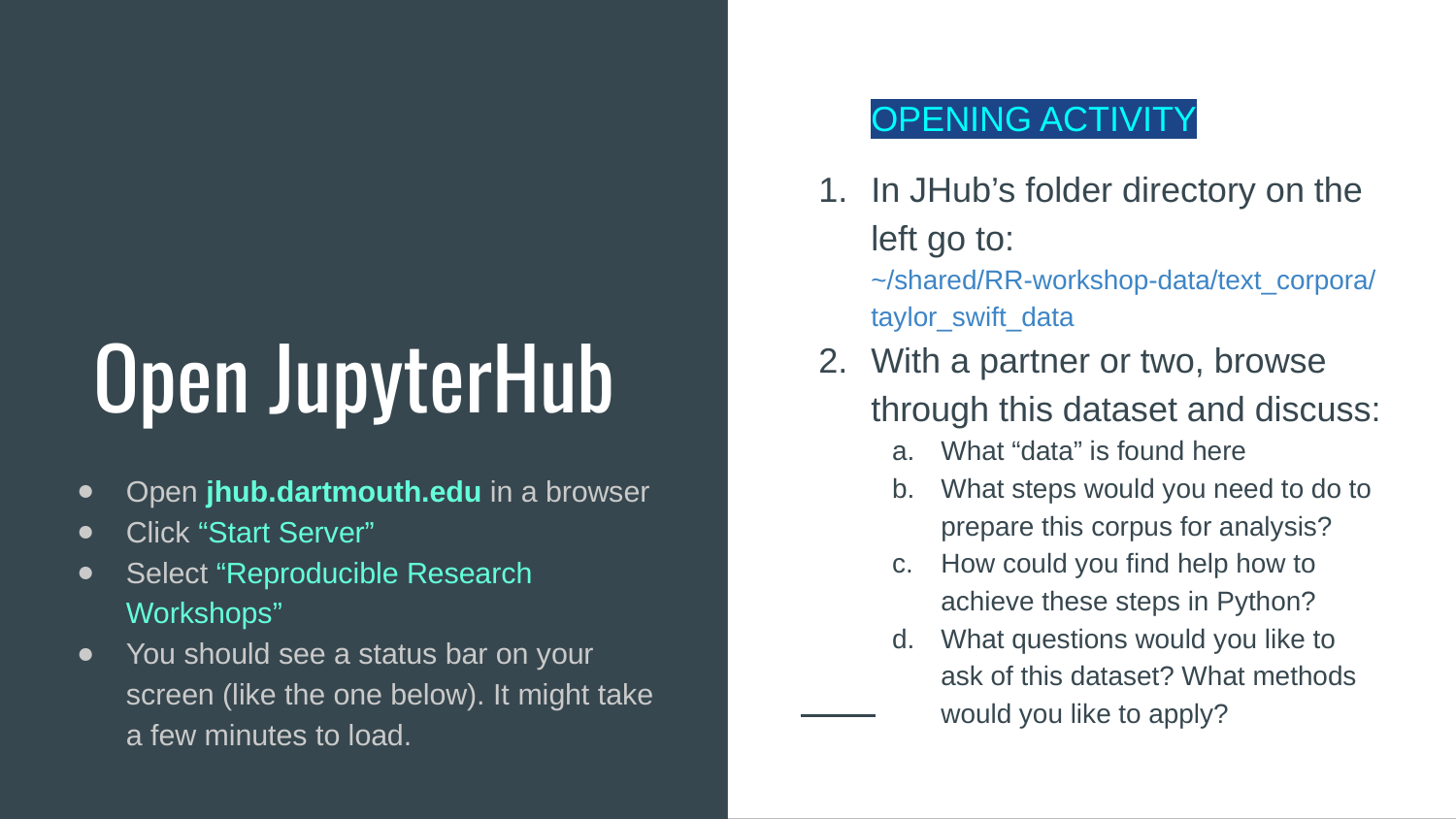

OPENING ACTIVITY
In JHub’s folder directory on the left go to: ~/shared/RR-workshop-data/text_corpora/taylor_swift_data
With a partner or two, browse through this dataset and discuss:
What “data” is found here
What steps would you need to do to prepare this corpus for analysis?
How could you find help how to achieve these steps in Python?
What questions would you like to ask of this dataset? What methods would you like to apply?
# Open JupyterHub
Open jhub.dartmouth.edu in a browser
Click “Start Server”
Select “Reproducible Research Workshops”
You should see a status bar on your screen (like the one below). It might take a few minutes to load.